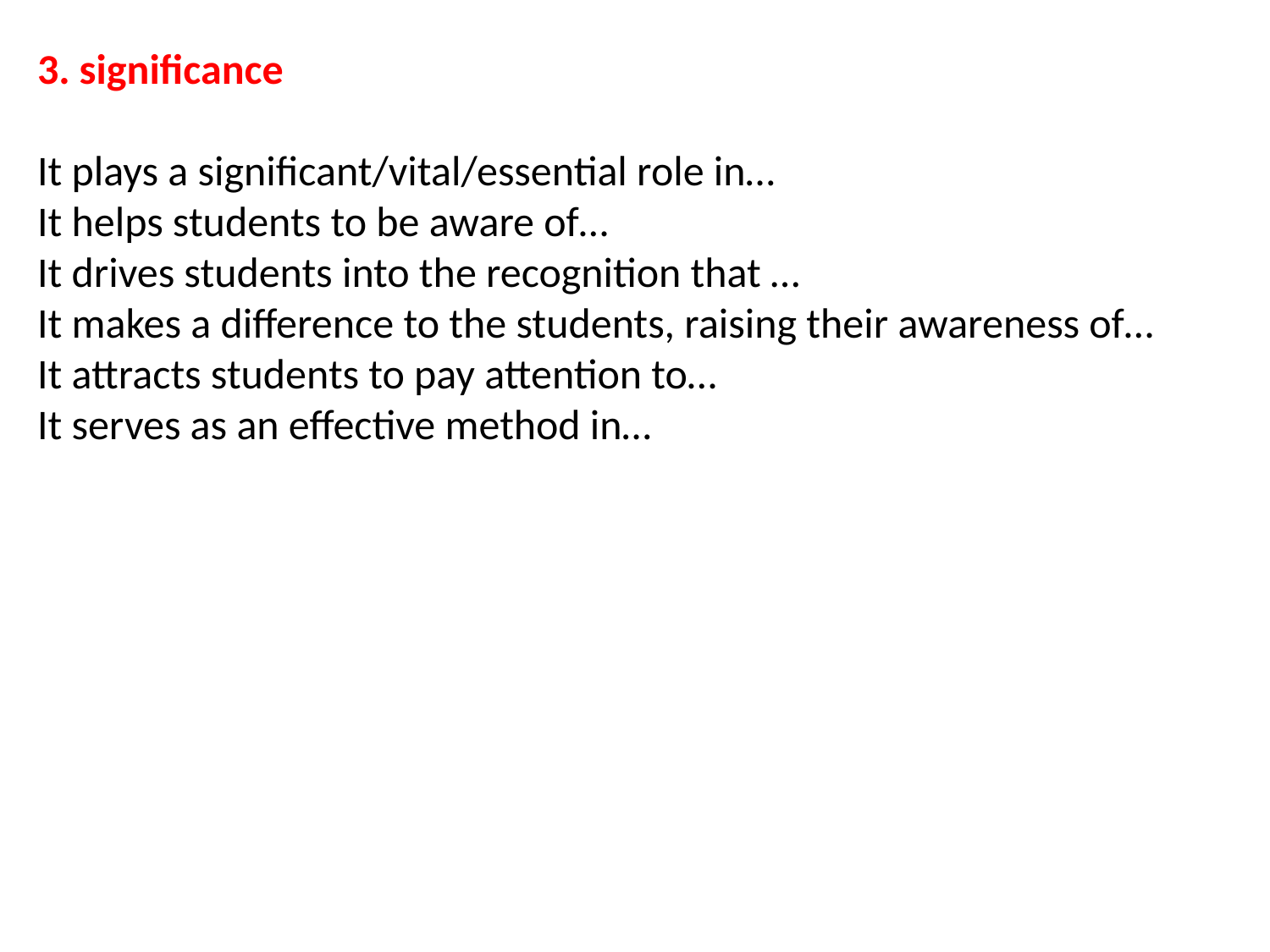

3. significance

It plays a significant/vital/essential role in…
It helps students to be aware of…
It drives students into the recognition that …
It makes a difference to the students, raising their awareness of…
It attracts students to pay attention to…
It serves as an effective method in…